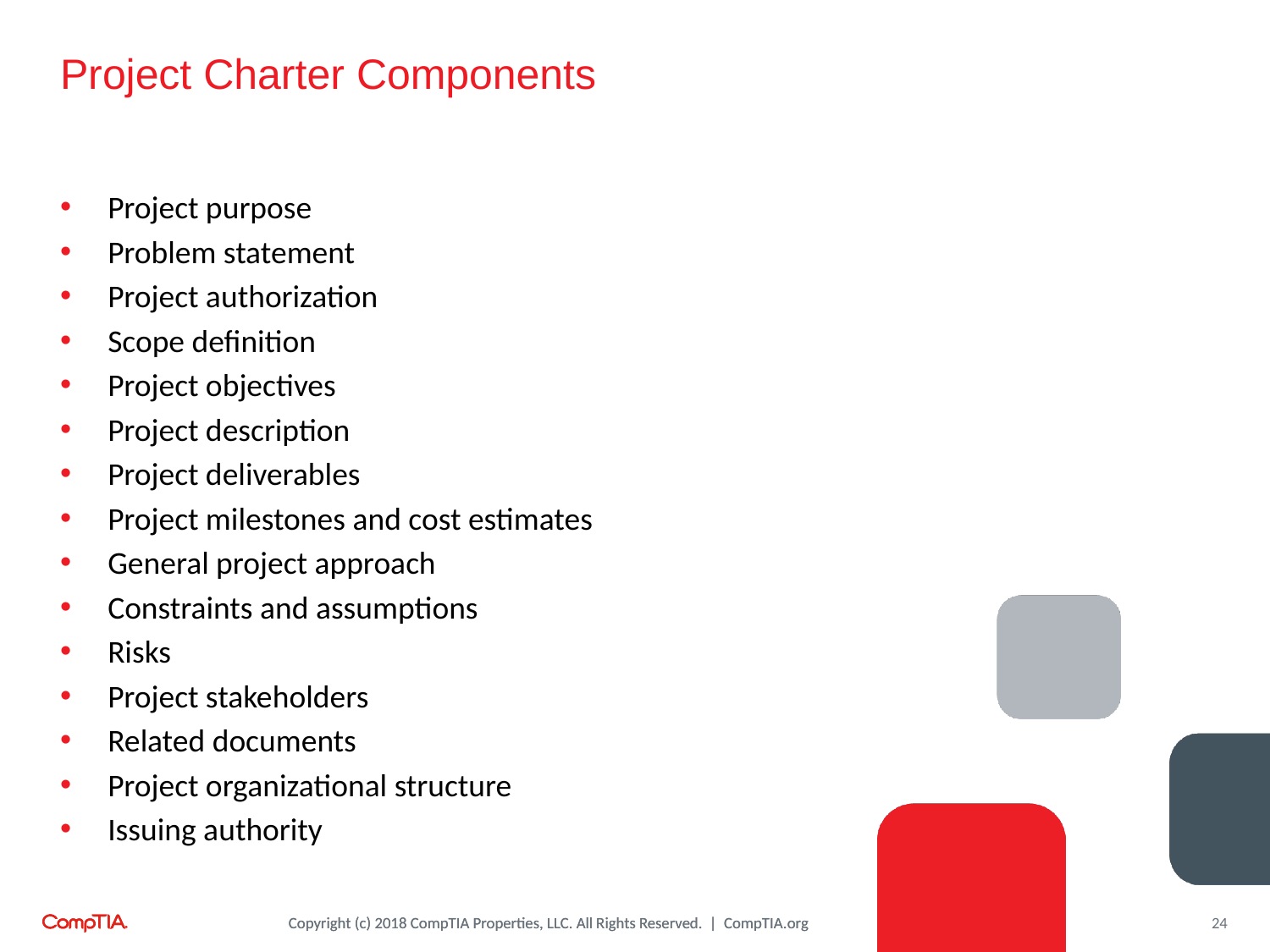

# Project Charter Components
Project purpose
Problem statement
Project authorization
Scope definition
Project objectives
Project description
Project deliverables
Project milestones and cost estimates
General project approach
Constraints and assumptions
Risks
Project stakeholders
Related documents
Project organizational structure
Issuing authority
24